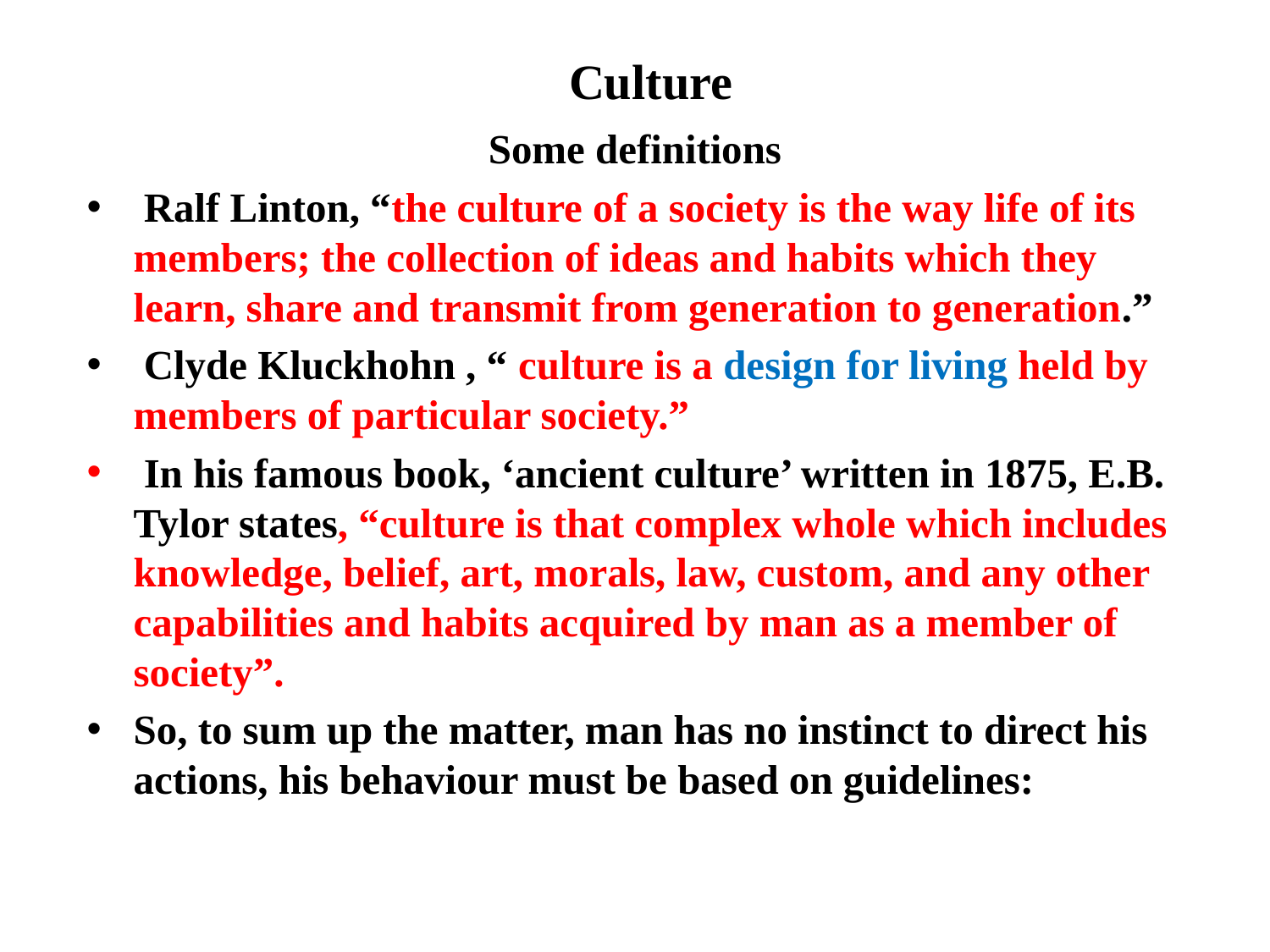

# Culture
Some definitions
 Ralf Linton, “the culture of a society is the way life of its members; the collection of ideas and habits which they learn, share and transmit from generation to generation.”
 Clyde Kluckhohn , “ culture is a design for living held by members of particular society.”
 In his famous book, ‘ancient culture’ written in 1875, E.B. Tylor states, “culture is that complex whole which includes knowledge, belief, art, morals, law, custom, and any other capabilities and habits acquired by man as a member of society”.
So, to sum up the matter, man has no instinct to direct his actions, his behaviour must be based on guidelines: